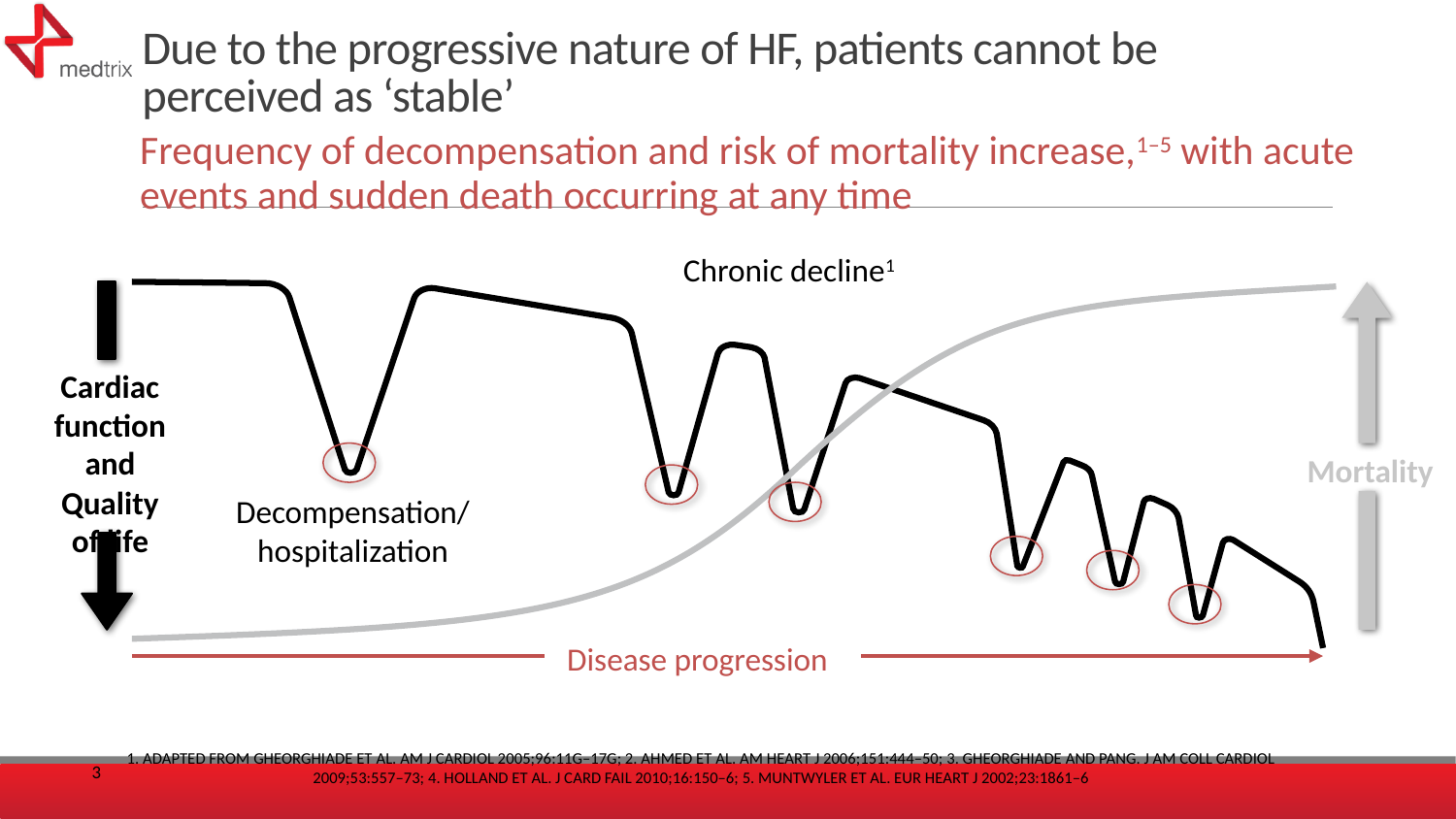

# Due to the progressive nature of HF, patients cannot be perceived as ‘stable’
Frequency of decompensation and risk of mortality increase,1–5 with acute events and sudden death occurring at any time
Chronic decline1

Cardiac
function
and
Quality
of life

Mortality

Decompensation/
hospitalization

Disease progression
1. Adapted from Gheorghiade et al. Am J Cardiol 2005;96:11G–17G; 2. Ahmed et al. Am Heart J 2006;151:444–50; 3. Gheorghiade and Pang. J Am Coll Cardiol 2009;53:557–73; 4. Holland et al. J Card Fail 2010;16:150–6; 5. Muntwyler et al. Eur Heart J 2002;23:1861–6
3